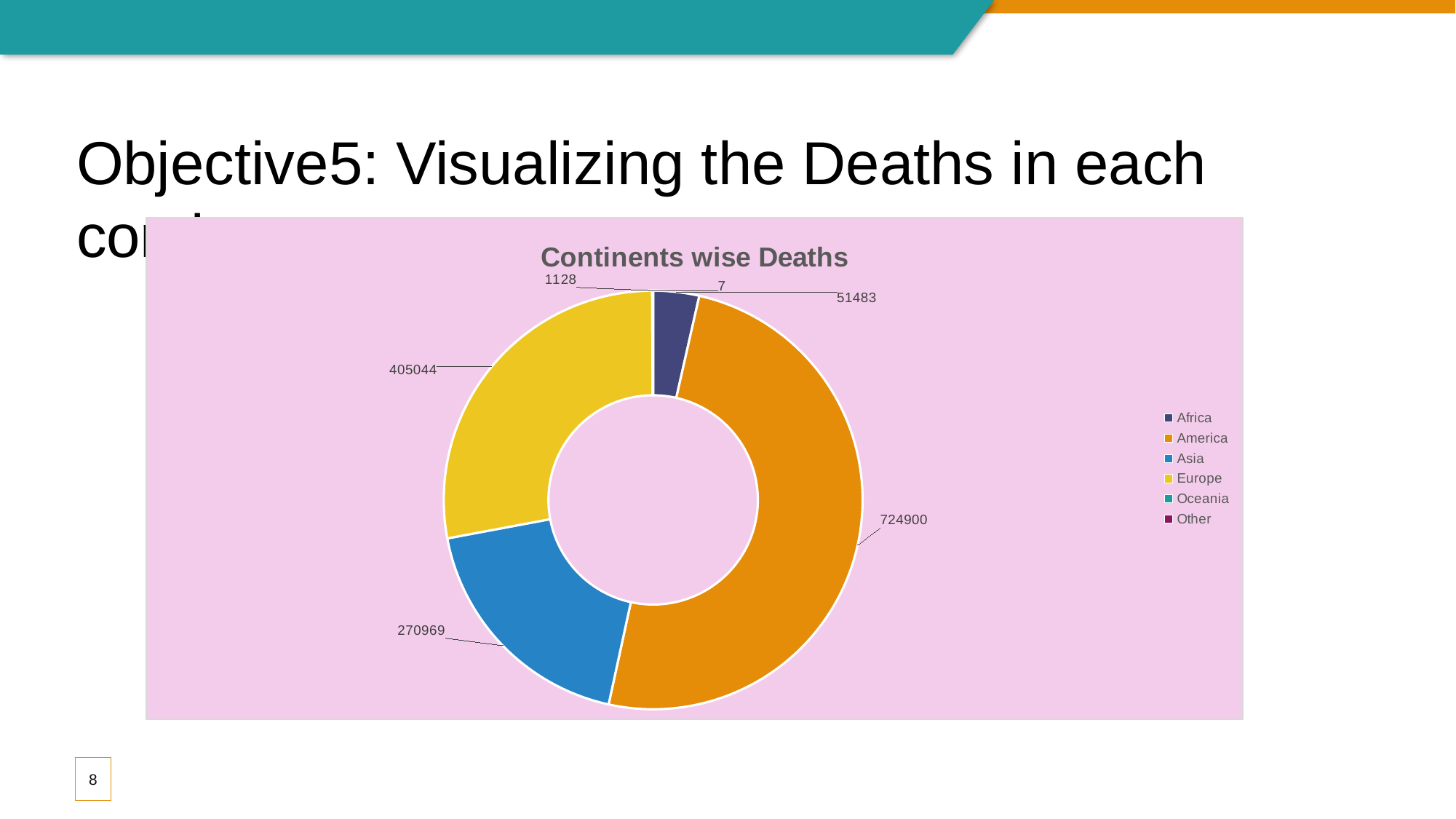

# Objective5: Visualizing the Deaths in each continent

### Chart: Continents wise Deaths

| Category | Total |
|---|---|
| Africa | 51483.0 |
| America | 724900.0 |
| Asia | 270969.0 |
| Europe | 405044.0 |
| Oceania | 1128.0 |
| Other | 7.0 |
8